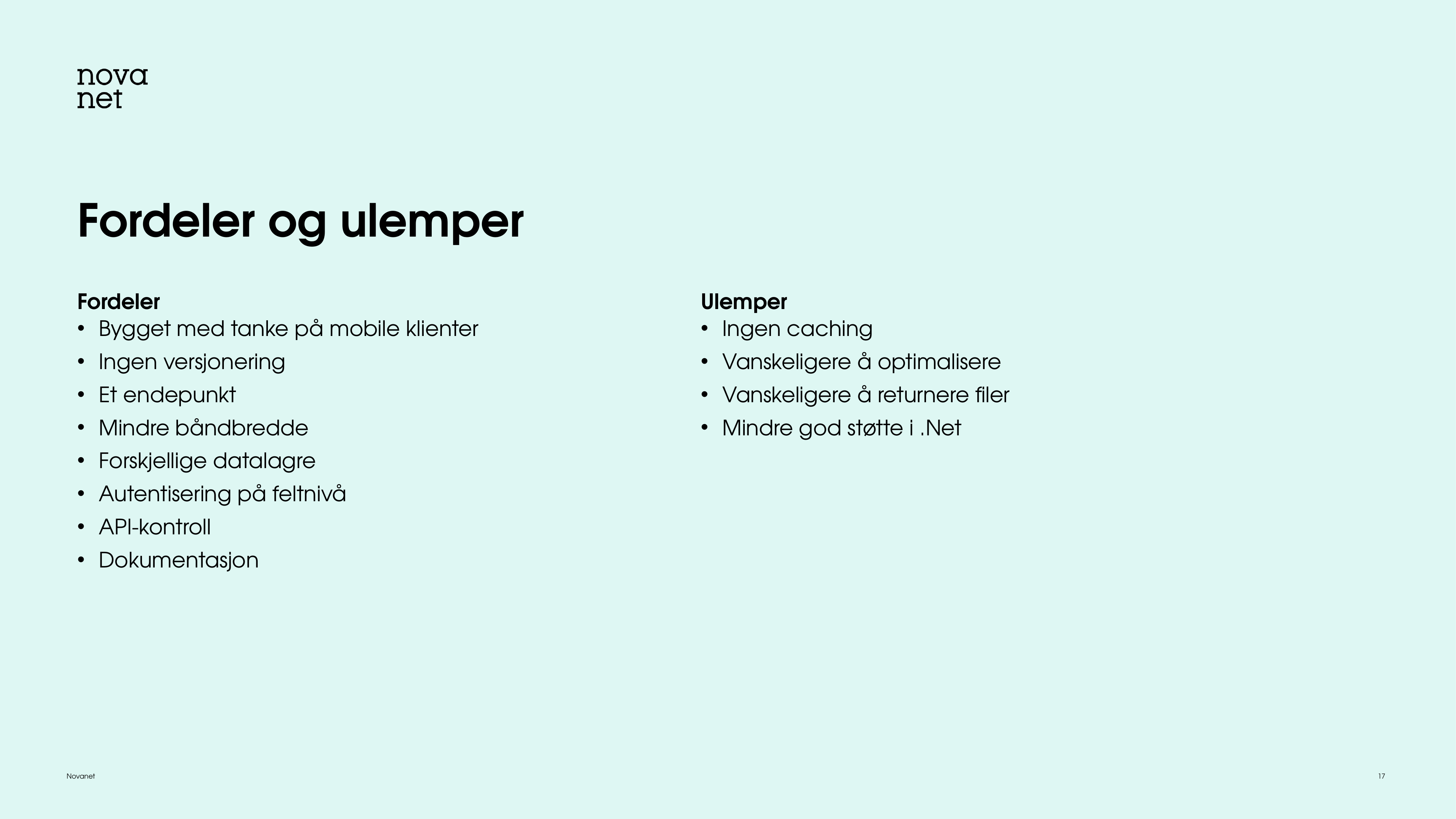

# Fordeler og ulemper
Ulemper
Fordeler
Bygget med tanke på mobile klienter
Ingen versjonering
Et endepunkt
Mindre båndbredde
Forskjellige datalagre
Autentisering på feltnivå
API-kontroll
Dokumentasjon
Ingen caching
Vanskeligere å optimalisere
Vanskeligere å returnere filer
Mindre god støtte i .Net
17